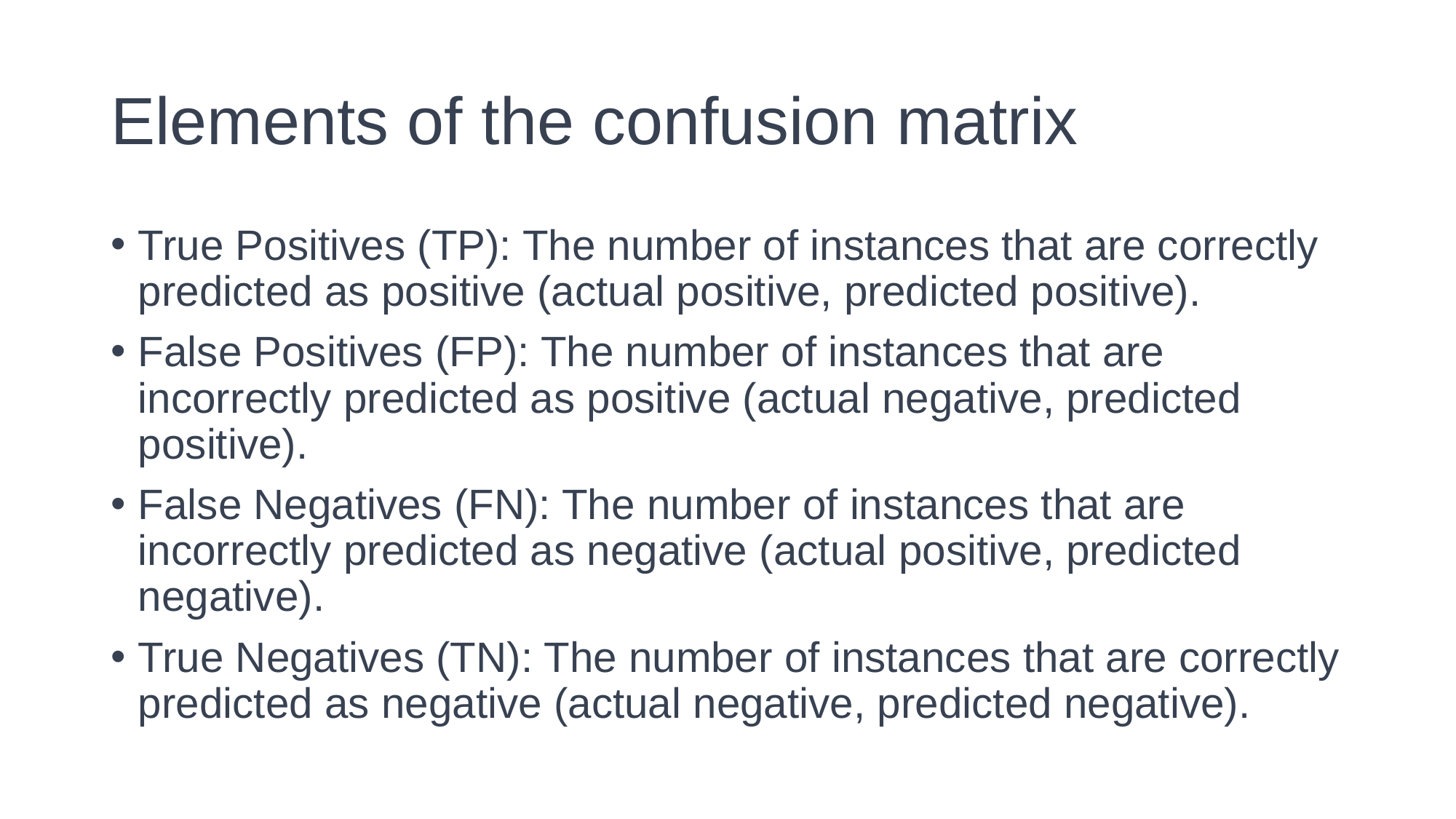

# Elements of the confusion matrix
True Positives (TP): The number of instances that are correctly predicted as positive (actual positive, predicted positive).
False Positives (FP): The number of instances that are incorrectly predicted as positive (actual negative, predicted positive).
False Negatives (FN): The number of instances that are incorrectly predicted as negative (actual positive, predicted negative).
True Negatives (TN): The number of instances that are correctly predicted as negative (actual negative, predicted negative).